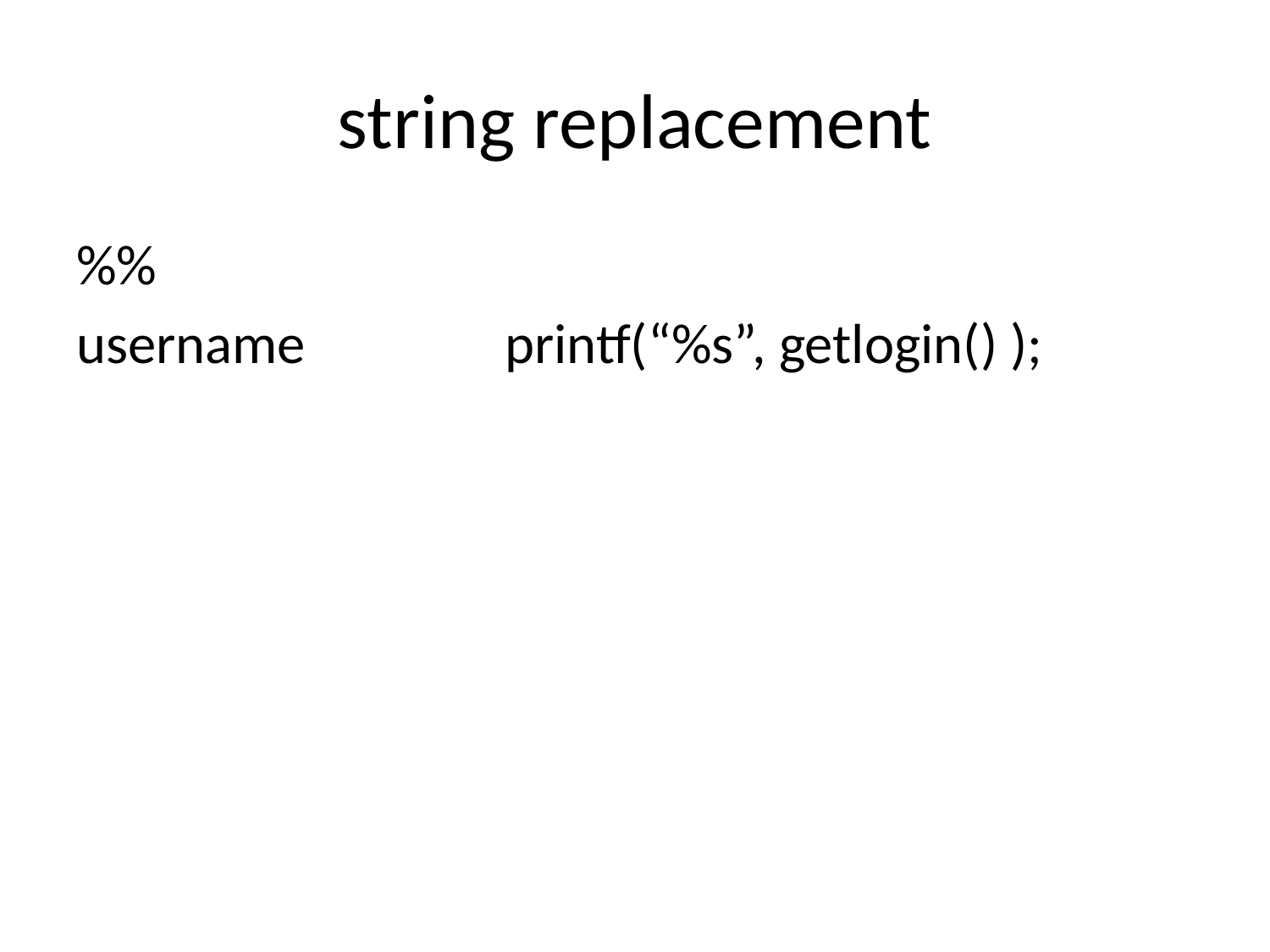

# string replacement
%%
username		printf(“%s”, getlogin() );